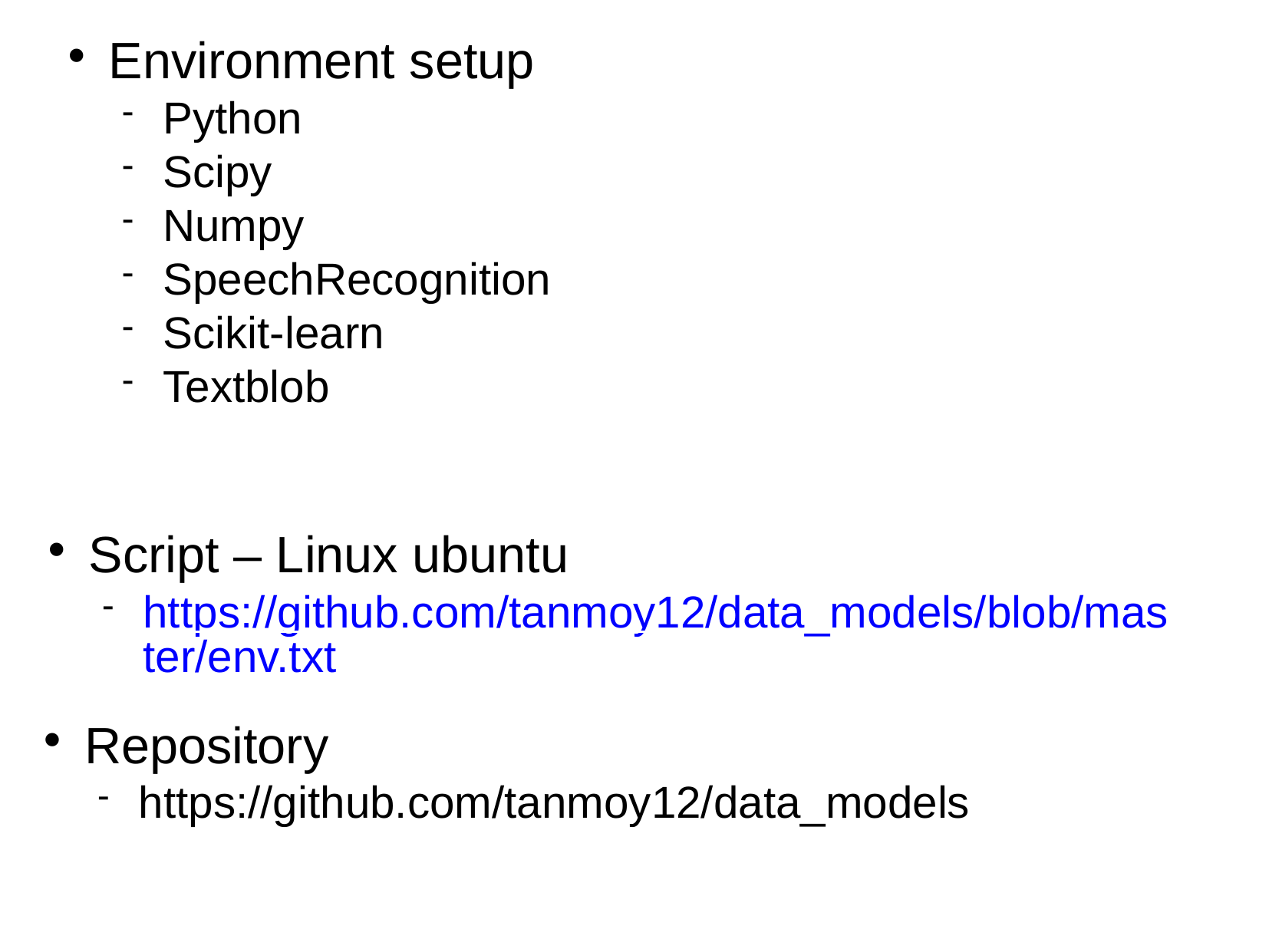

Environment setup
Python
Scipy
Numpy
SpeechRecognition
Scikit-learn
Textblob
Script – Linux ubuntu
https://github.com/tanmoy12/data_models/blob/master/env.txt
Repository
https://github.com/tanmoy12/data_models